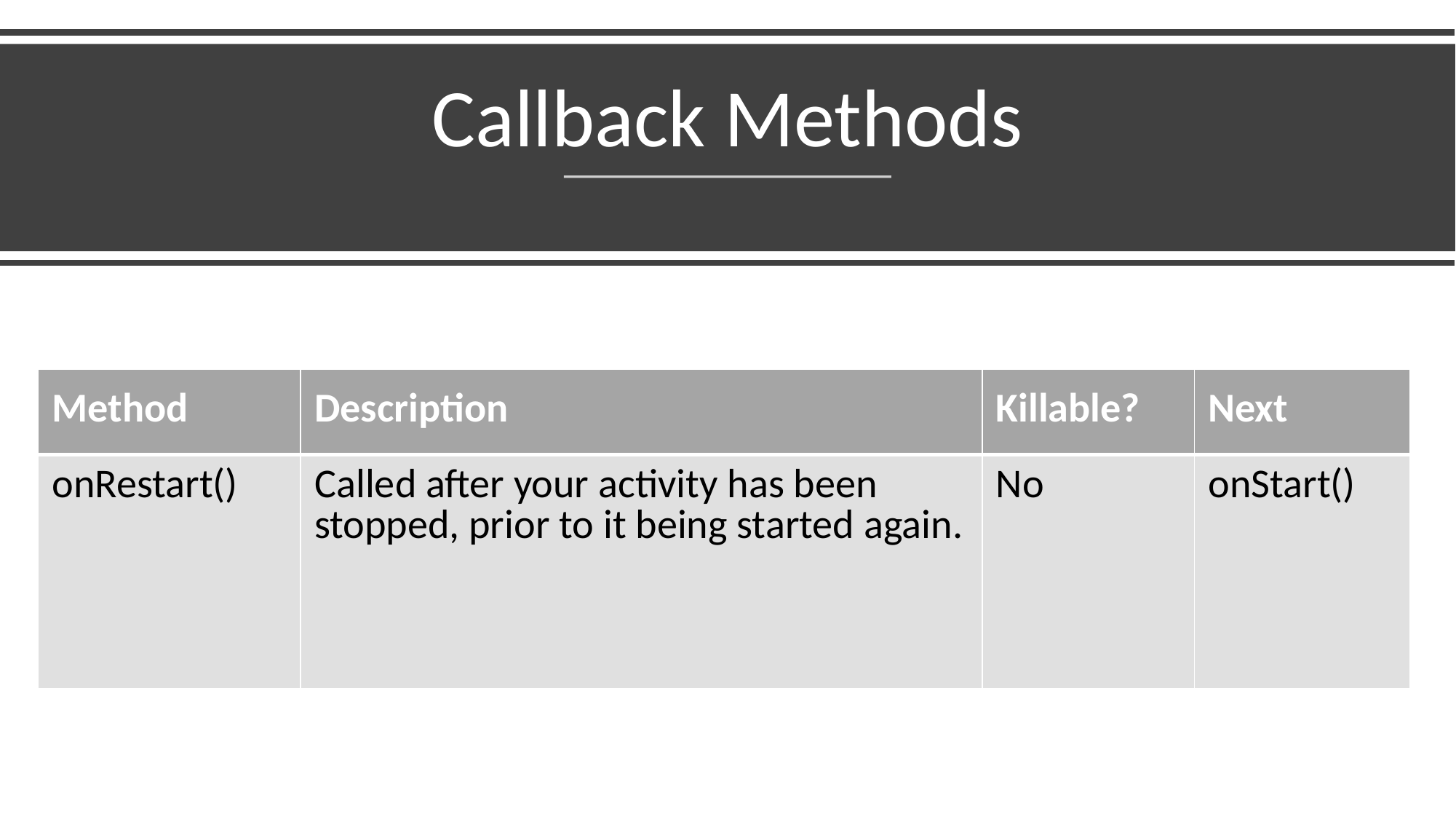

# Callback Methods
| Method | Description | Killable? | Next |
| --- | --- | --- | --- |
| onRestart() | Called after your activity has been stopped, prior to it being started again. | No | onStart() |